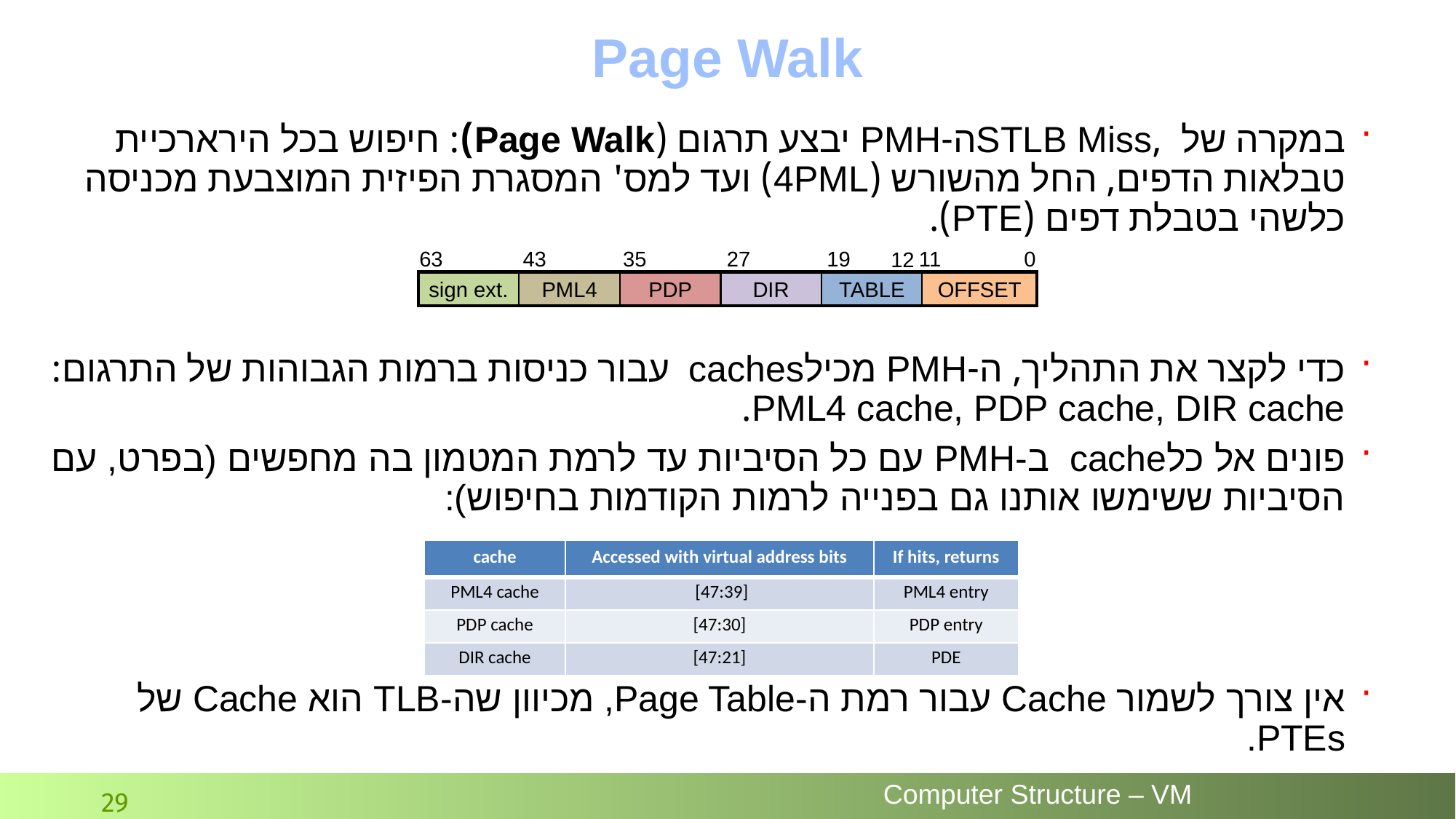

Page Walk
במקרה של  ,STLB Missה-PMH יבצע תרגום (Page Walk): חיפוש בכל הירארכיית טבלאות הדפים, החל מהשורש (4PML) ועד למס' המסגרת הפיזית המוצבעת מכניסה כלשהי בטבלת דפים (PTE).

כדי לקצר את התהליך, ה-PMH מכילcaches  עבור כניסות ברמות הגבוהות של התרגום: PML4 cache, PDP cache, DIR cache.
פונים אל כלcache  ב-PMH עם כל הסיביות עד לרמת המטמון בה מחפשים (בפרט, עם הסיביות ששימשו אותנו גם בפנייה לרמות הקודמות בחיפוש):

אין צורך לשמור Cache עבור רמת ה-Page Table, מכיוון שה-TLB הוא Cache של PTEs.

19
11
0
43
35
27
63
12
sign ext.
PML4
PDP
DIR
TABLE
OFFSET

| cache | Accessed with virtual address bits | If hits, returns |
| --- | --- | --- |
| PML4 cache | [47:39] | PML4 entry |
| PDP cache | [47:30] | PDP entry |
| DIR cache | [47:21] | PDE |